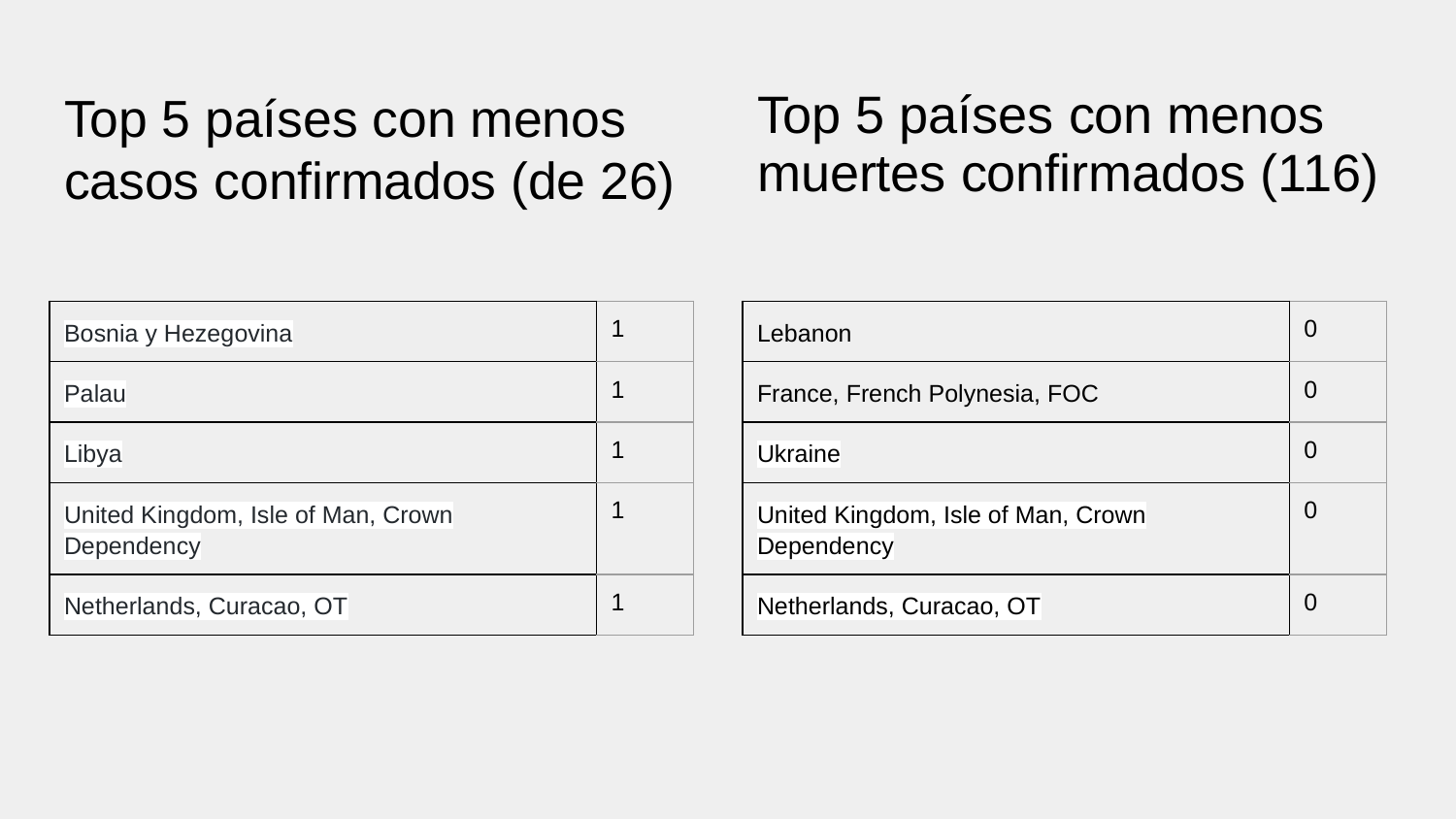

# Top 5 países con menos
casos confirmados (de 26)
Top 5 países con menos
muertes confirmados (116)
| Bosnia y Hezegovina | 1 |
| --- | --- |
| Palau | 1 |
| Libya | 1 |
| United Kingdom, Isle of Man, Crown Dependency | 1 |
| Netherlands, Curacao, OT | 1 |
| Lebanon | 0 |
| --- | --- |
| France, French Polynesia, FOC | 0 |
| Ukraine | 0 |
| United Kingdom, Isle of Man, Crown Dependency | 0 |
| Netherlands, Curacao, OT | 0 |